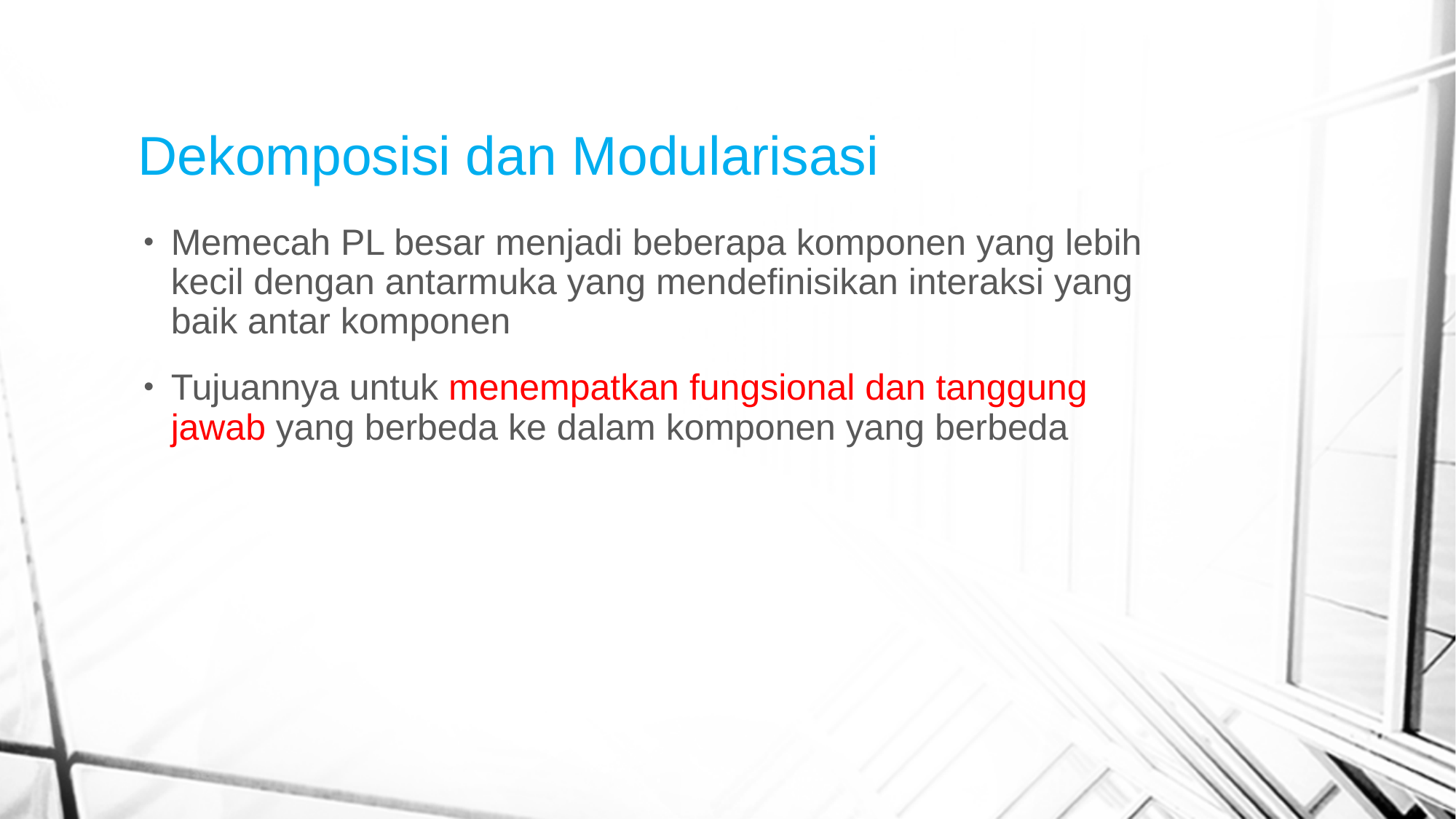

# Dekomposisi dan Modularisasi
Memecah PL besar menjadi beberapa komponen yang lebih kecil dengan antarmuka yang mendefinisikan interaksi yang baik antar komponen
Tujuannya untuk menempatkan fungsional dan tanggung jawab yang berbeda ke dalam komponen yang berbeda